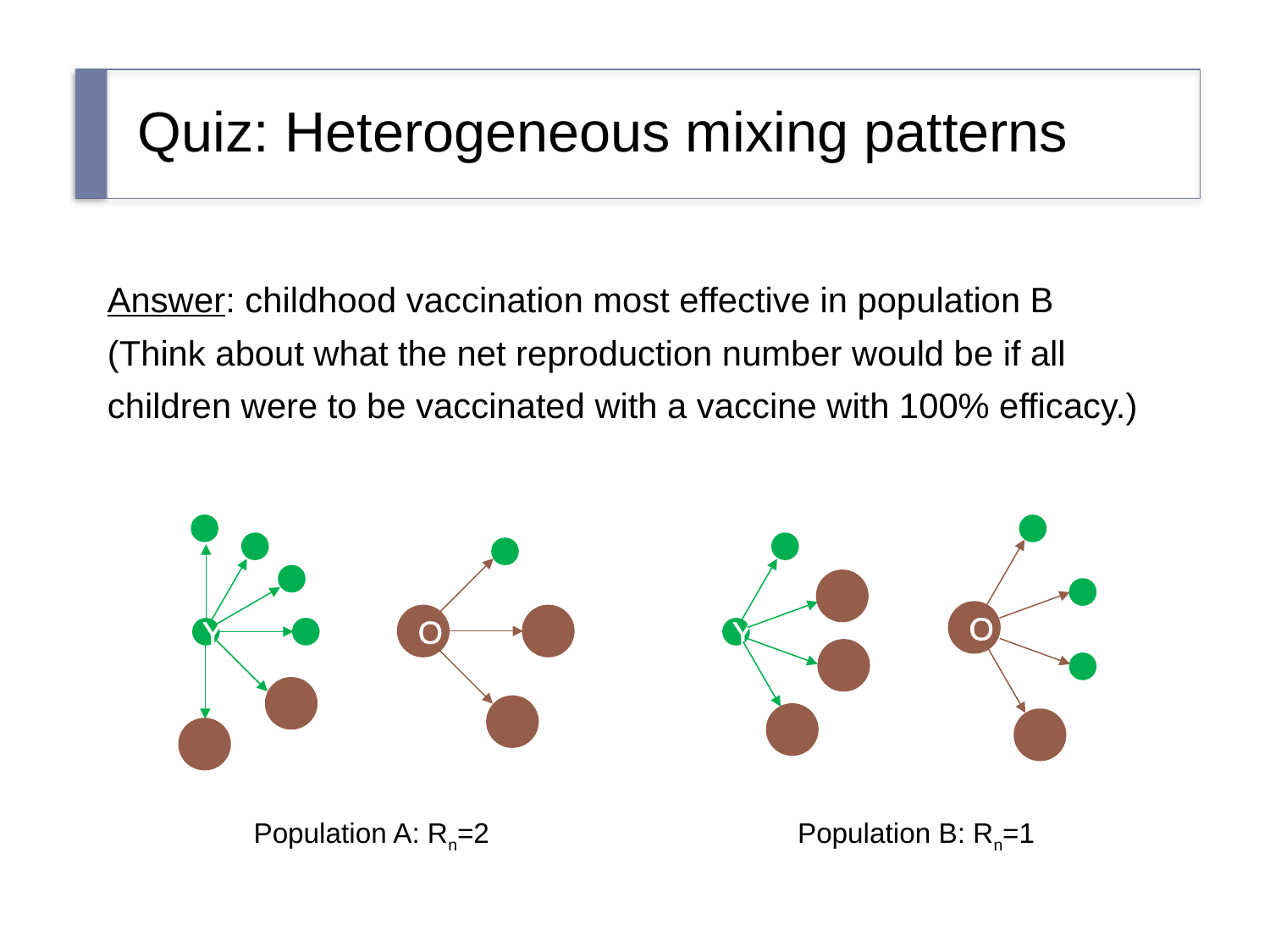

# Quiz: Heterogeneous mixing patterns
Answer: childhood vaccination most effective in population B
(Think about what the net reproduction number would be if all
children were to be vaccinated with a vaccine with 100% efficacy.)

O
O

Y
Y

Population A: Rn=2
Population B: Rn=1